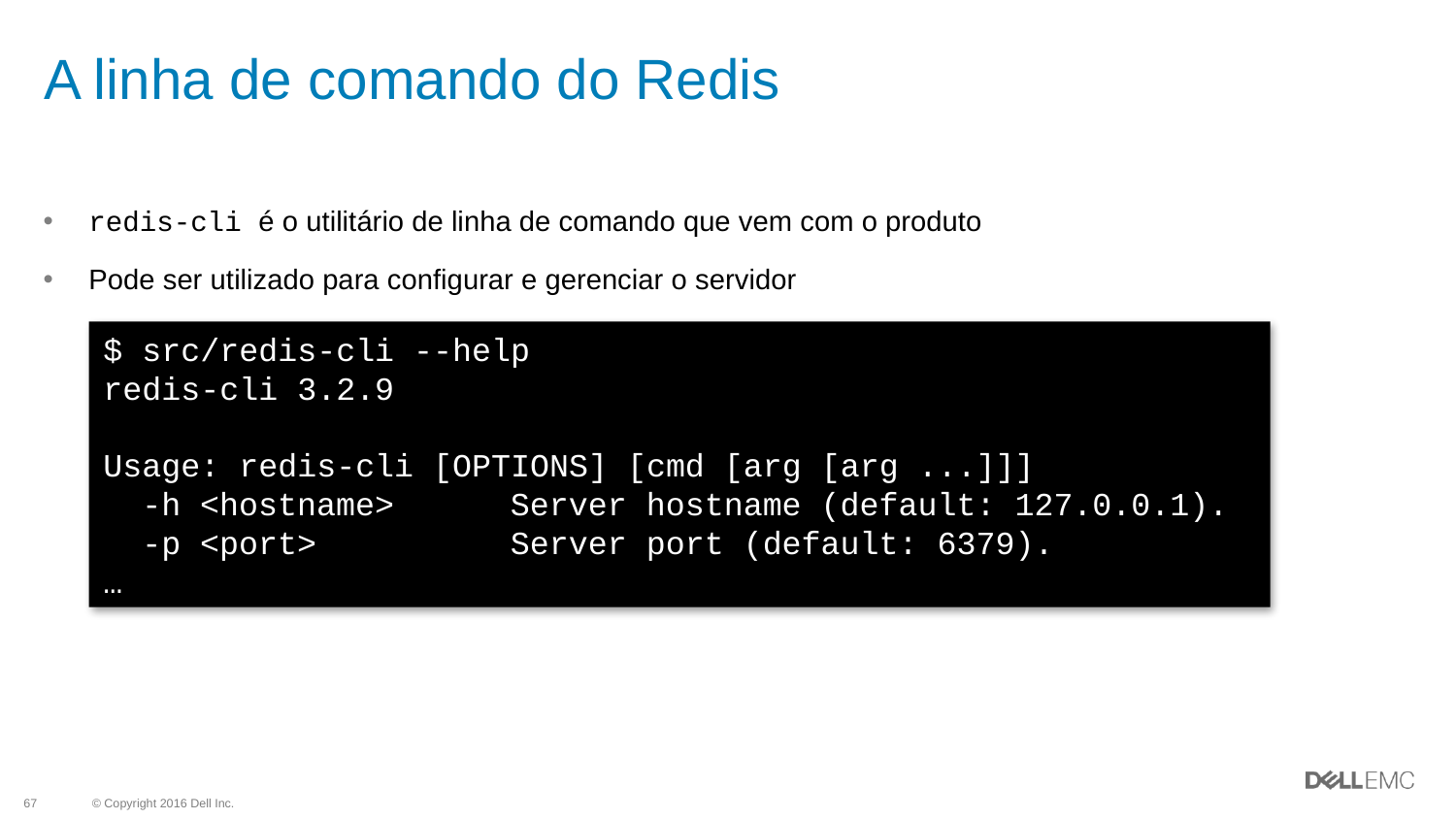

# A linha de comando do Redis
redis-cli é o utilitário de linha de comando que vem com o produto
Pode ser utilizado para configurar e gerenciar o servidor

$ src/redis-cli --help
redis-cli 3.2.9

Usage: redis-cli [OPTIONS] [cmd [arg [arg ...]]]
  -h <hostname>      Server hostname (default: 127.0.0.1).
  -p <port>          Server port (default: 6379).
…